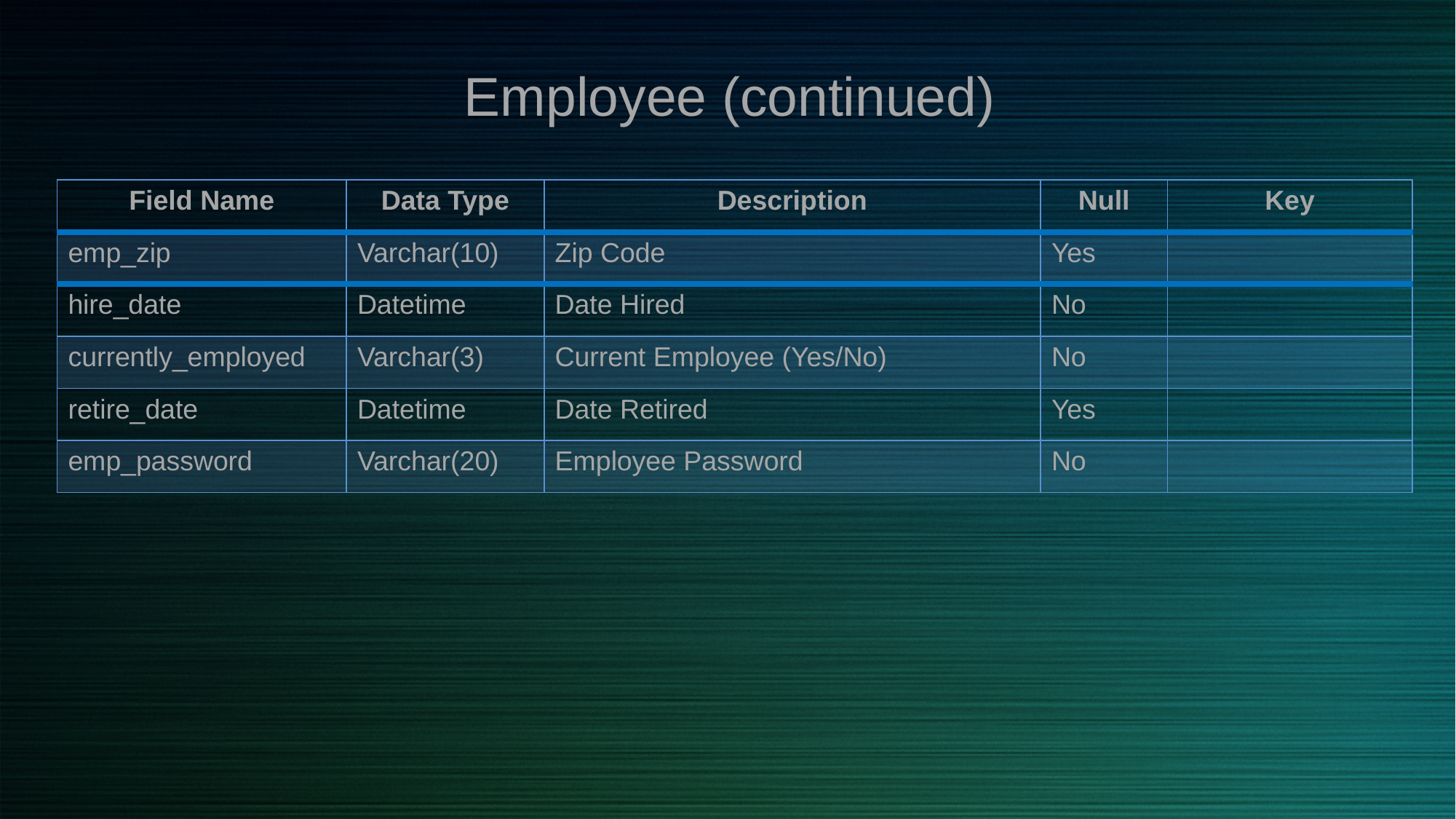

Employee (continued)
| Field Name | Data Type | Description | Null | Key |
| --- | --- | --- | --- | --- |
| emp\_zip | Varchar(10) | Zip Code | Yes |  |
| hire\_date | Datetime | Date Hired | No |  |
| currently\_employed | Varchar(3) | Current Employee (Yes/No) | No |  |
| retire\_date | Datetime | Date Retired | Yes |  |
| emp\_password | Varchar(20) | Employee Password | No |  |